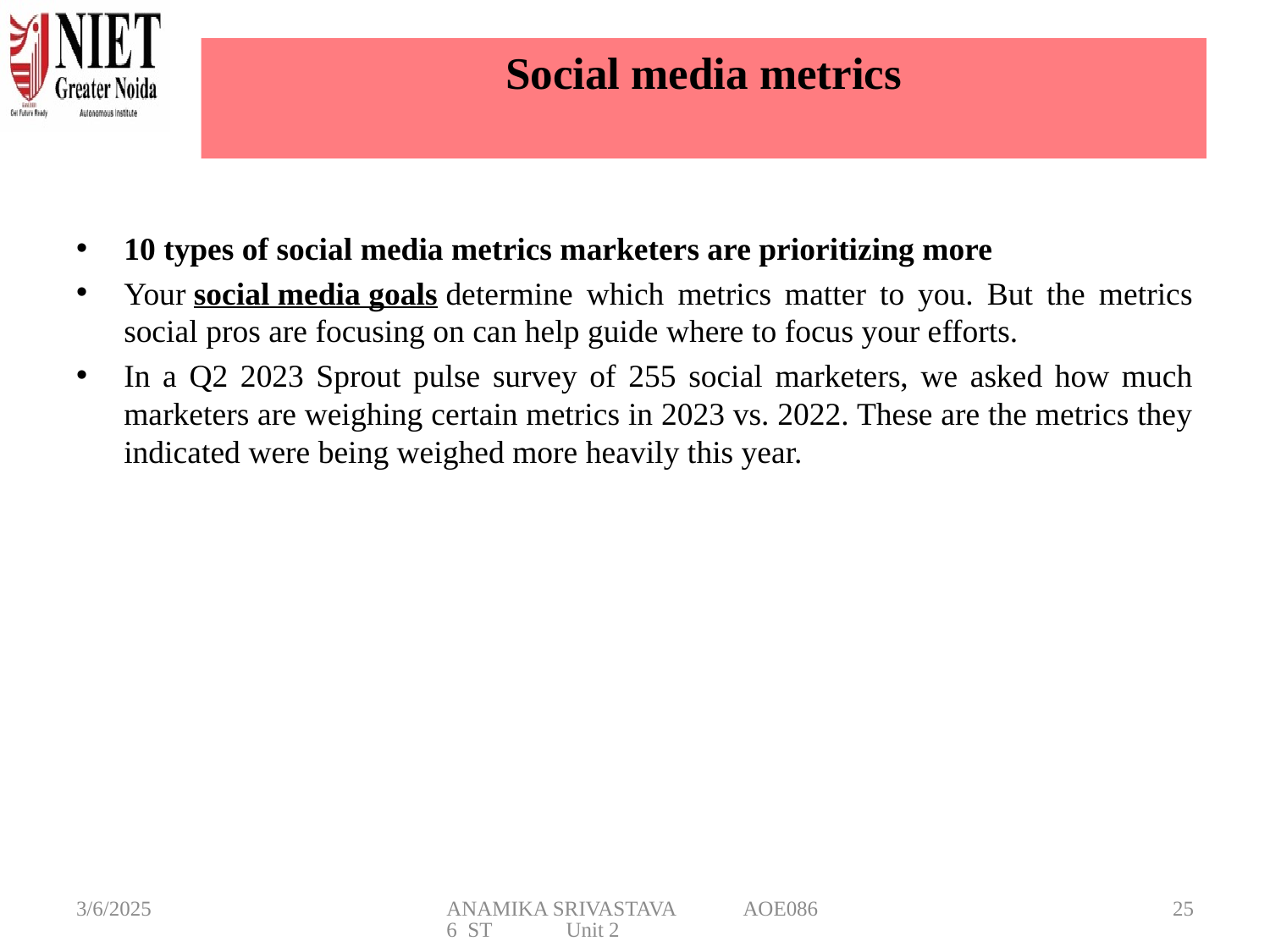

# Social media metrics
10 types of social media metrics marketers are prioritizing more
Your social media goals determine which metrics matter to you. But the metrics social pros are focusing on can help guide where to focus your efforts.
In a Q2 2023 Sprout pulse survey of 255 social marketers, we asked how much marketers are weighing certain metrics in 2023 vs. 2022. These are the metrics they indicated were being weighed more heavily this year.

3/6/2025
ANAMIKA SRIVASTAVA             AOE0866  ST              Unit 2
25